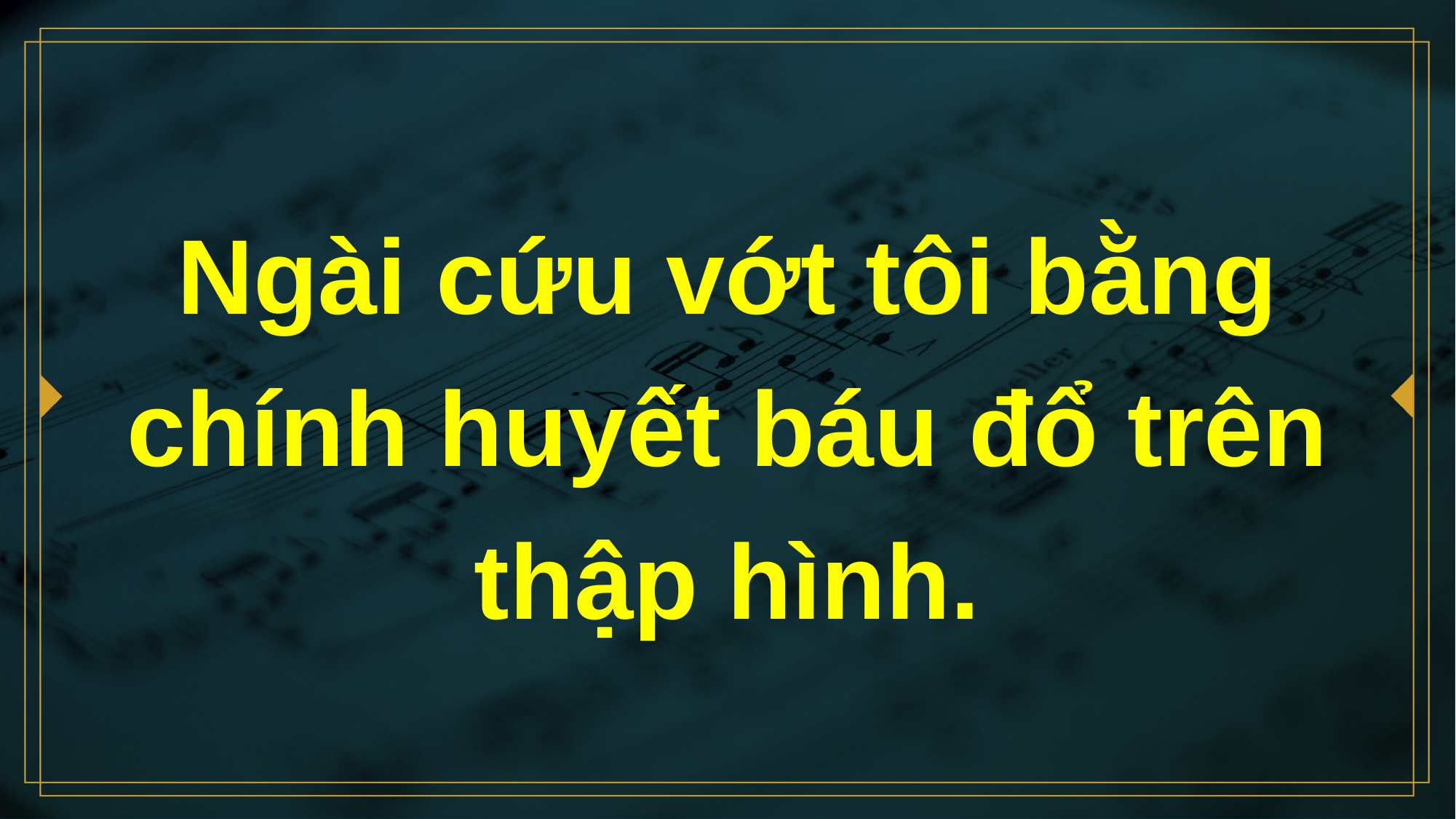

# Ngài cứu vớt tôi bằng chính huyết báu đổ trên thập hình.